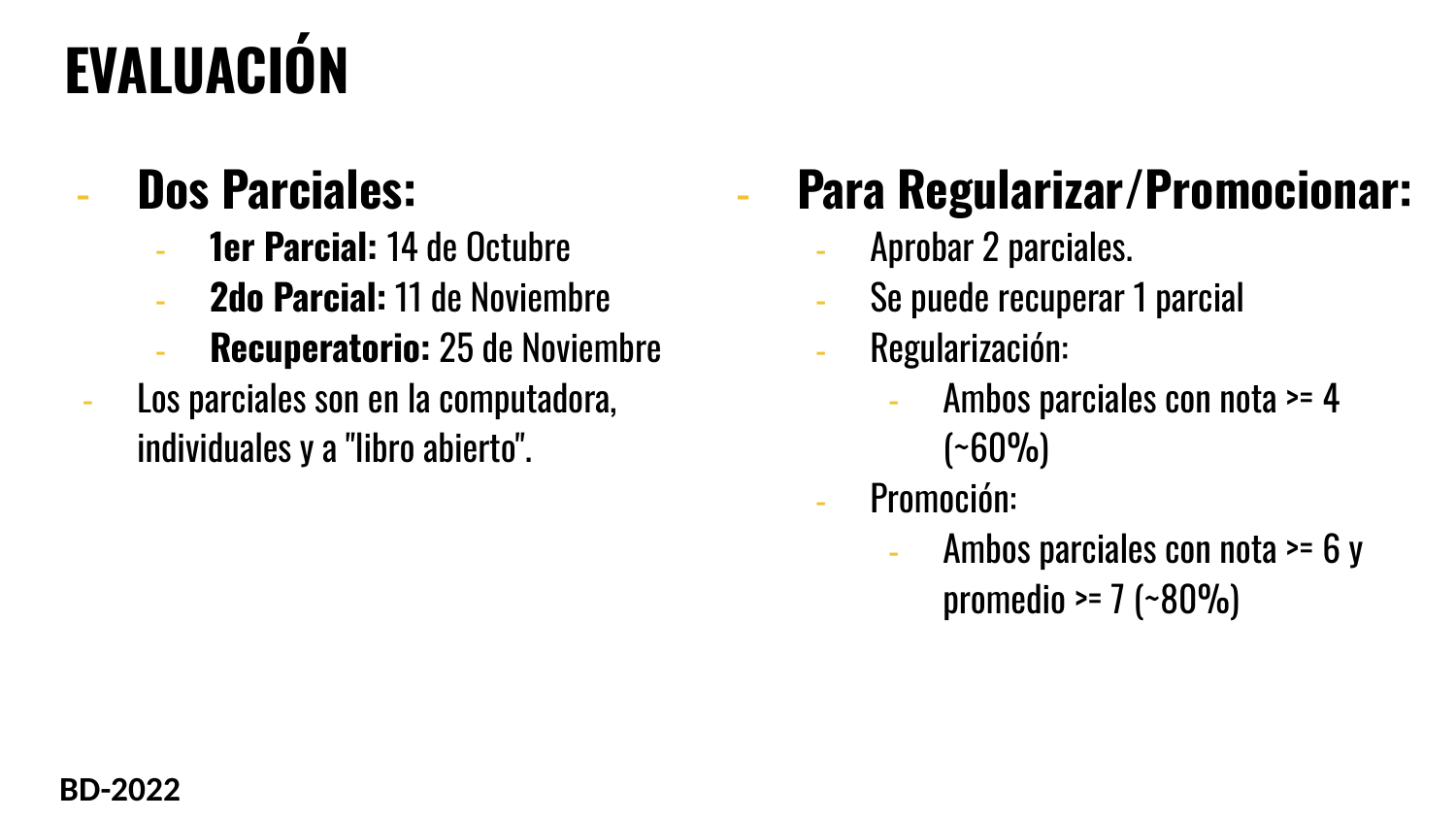

# EVALUACIÓN
Dos Parciales:
1er Parcial: 14 de Octubre
2do Parcial: 11 de Noviembre
Recuperatorio: 25 de Noviembre
Los parciales son en la computadora, individuales y a "libro abierto".
Para Regularizar/Promocionar:
Aprobar 2 parciales.
Se puede recuperar 1 parcial
Regularización:
Ambos parciales con nota >= 4 (~60%)
Promoción:
Ambos parciales con nota >= 6 y promedio >= 7 (~80%)
BD-2022